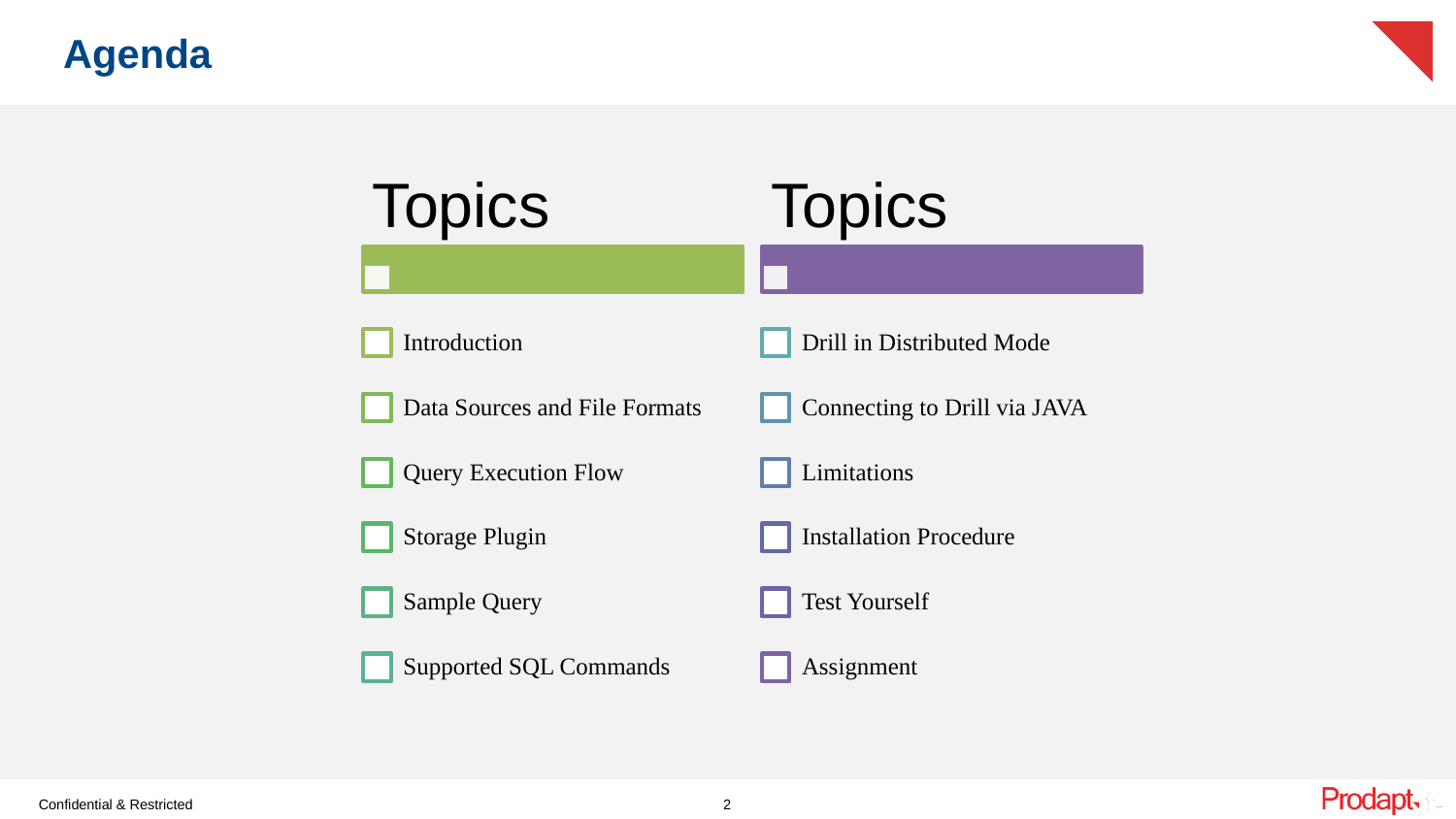

# Agenda
Topics
Introduction
Data Sources and File Formats
Query Execution Flow
Storage Plugin
Sample Query
Supported SQL Commands
Topics
Drill in Distributed Mode
Connecting to Drill via JAVA
Limitations
Installation Procedure
Test Yourself
Assignment
2